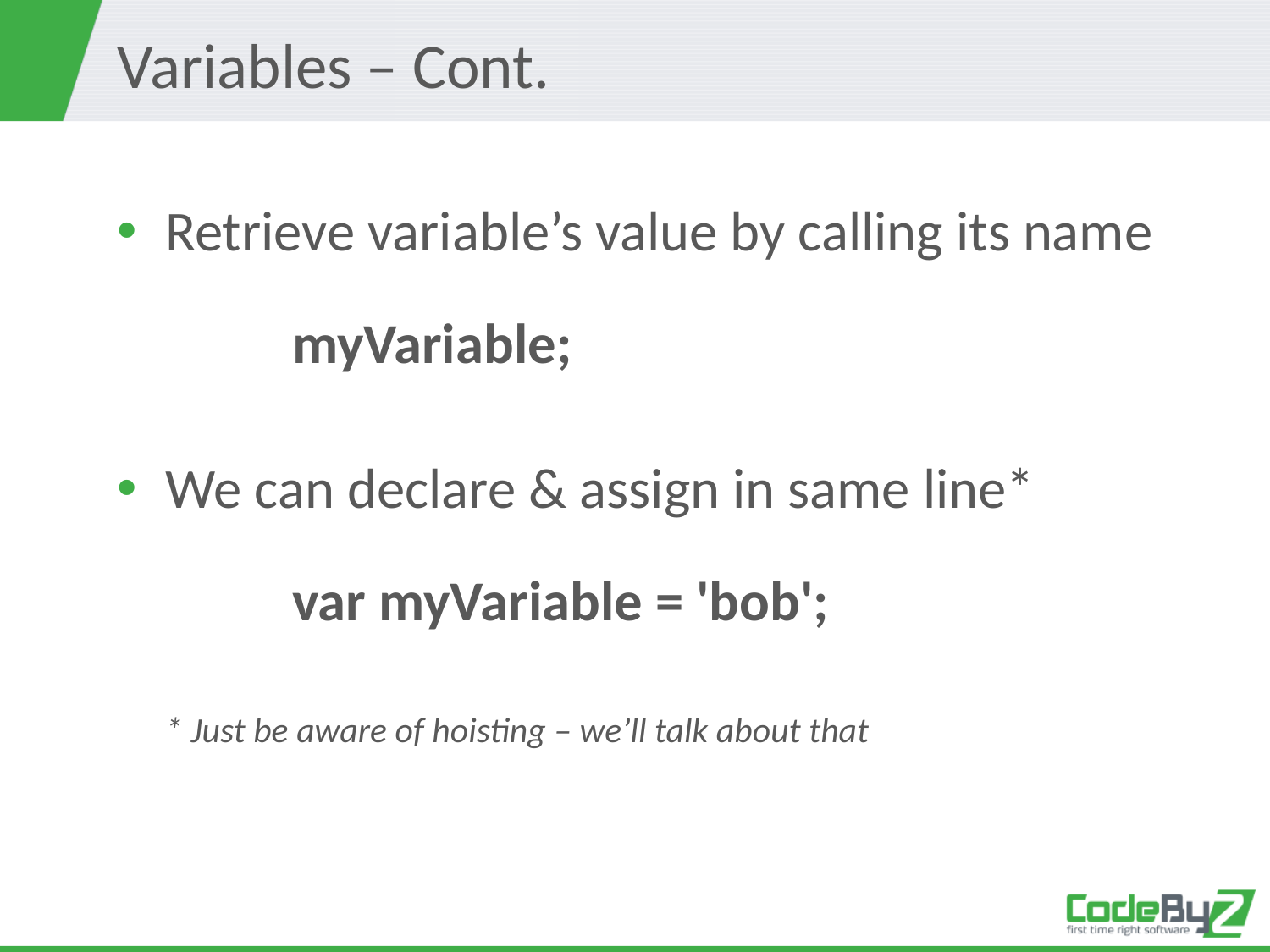

# Variables – Cont.
Retrieve variable’s value by calling its name

		myVariable;

We can declare & assign in same line*

		var myVariable = 'bob';

	* Just be aware of hoisting – we’ll talk about that